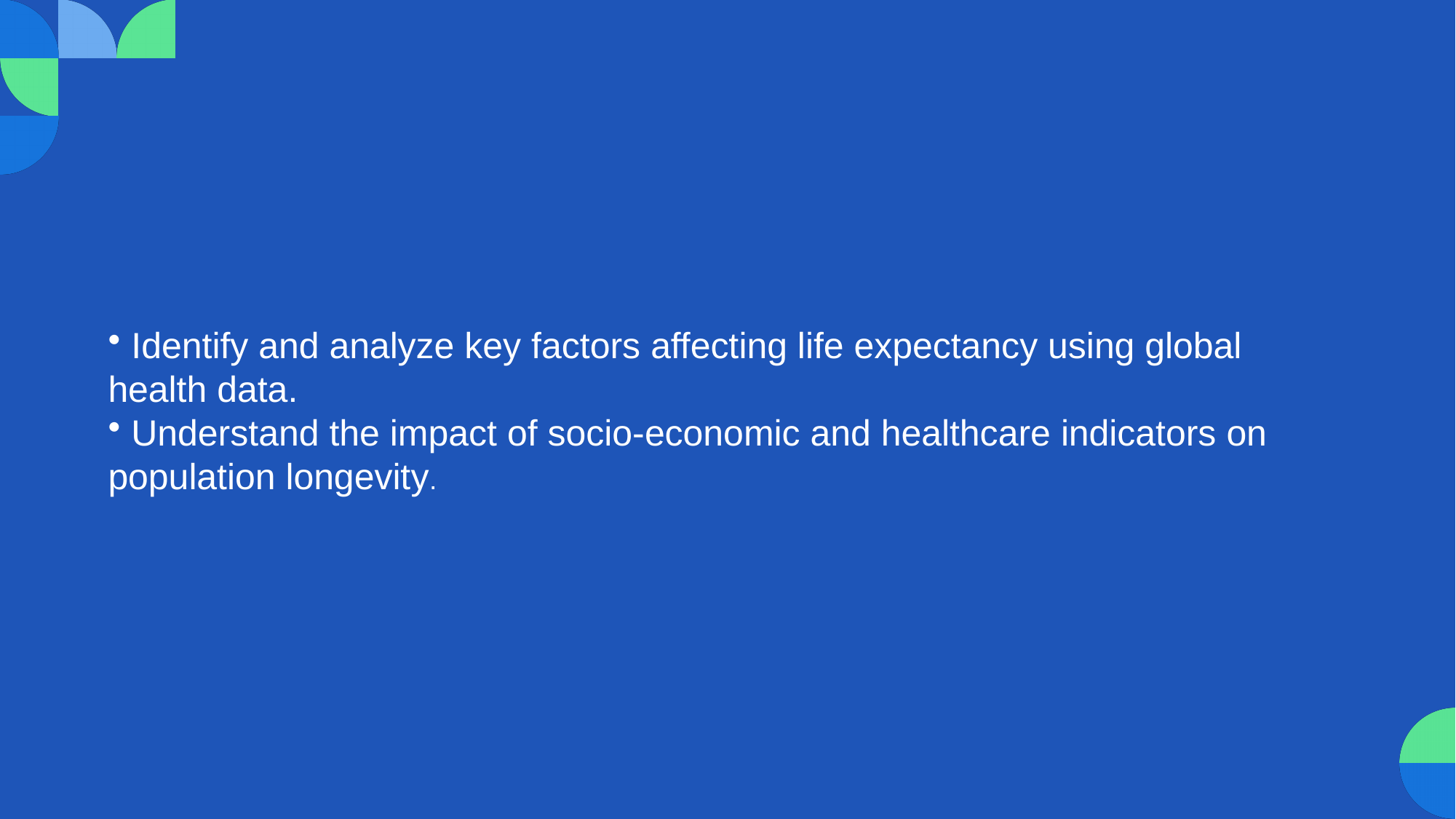

Identify and analyze key factors affecting life expectancy using global health data.
 Understand the impact of socio-economic and healthcare indicators on population longevity.